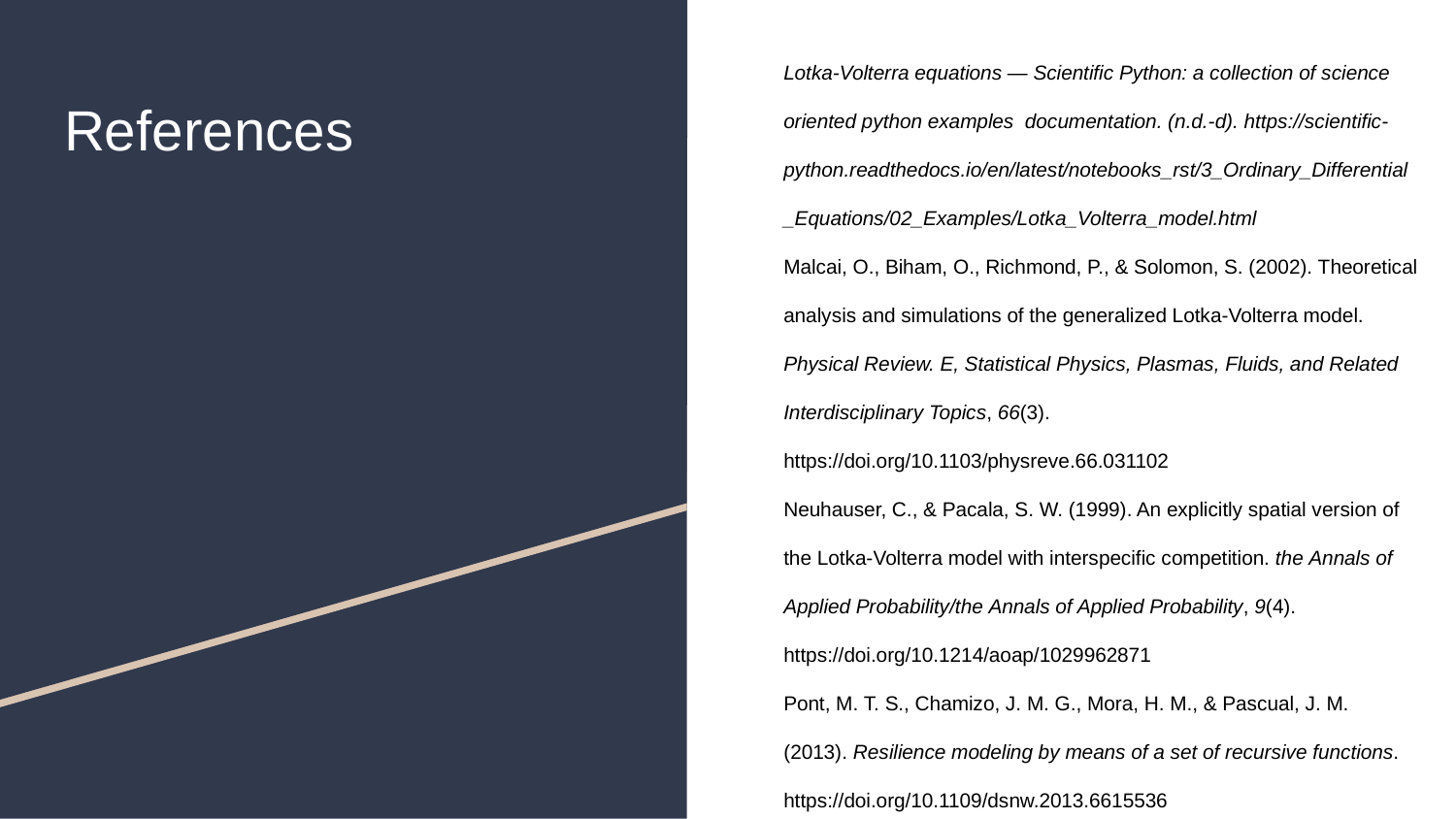

Lotka-Volterra equations — Scientific Python: a collection of science oriented python examples  documentation. (n.d.-d). https://scientific-python.readthedocs.io/en/latest/notebooks_rst/3_Ordinary_Differential_Equations/02_Examples/Lotka_Volterra_model.html
Malcai, O., Biham, O., Richmond, P., & Solomon, S. (2002). Theoretical analysis and simulations of the generalized Lotka-Volterra model. Physical Review. E, Statistical Physics, Plasmas, Fluids, and Related Interdisciplinary Topics, 66(3). https://doi.org/10.1103/physreve.66.031102
Neuhauser, C., & Pacala, S. W. (1999). An explicitly spatial version of the Lotka-Volterra model with interspecific competition. the Annals of Applied Probability/the Annals of Applied Probability, 9(4). https://doi.org/10.1214/aoap/1029962871
Pont, M. T. S., Chamizo, J. M. G., Mora, H. M., & Pascual, J. M. (2013). Resilience modeling by means of a set of recursive functions. https://doi.org/10.1109/dsnw.2013.6615536
# References